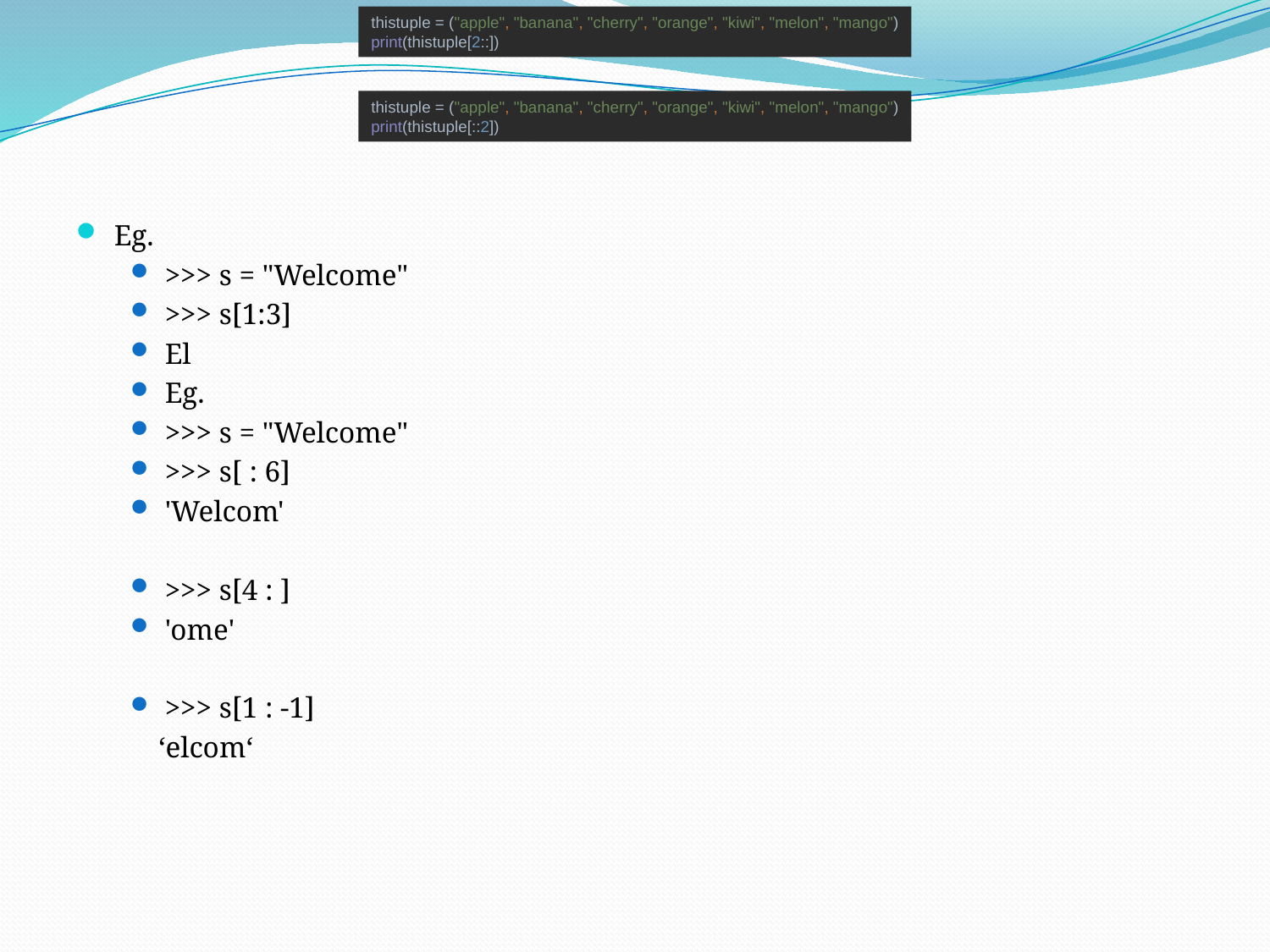

thistuple = ("apple", "banana", "cherry", "orange", "kiwi", "melon", "mango")
print(thistuple[2::])
thistuple = ("apple", "banana", "cherry", "orange", "kiwi", "melon", "mango")
print(thistuple[::2])
Eg.
>>> s = "Welcome"
>>> s[1:3]
El
Eg.
>>> s = "Welcome"
>>> s[ : 6]
'Welcom'

>>> s[4 : ]
'ome'

>>> s[1 : -1]
 	      ‘elcom‘